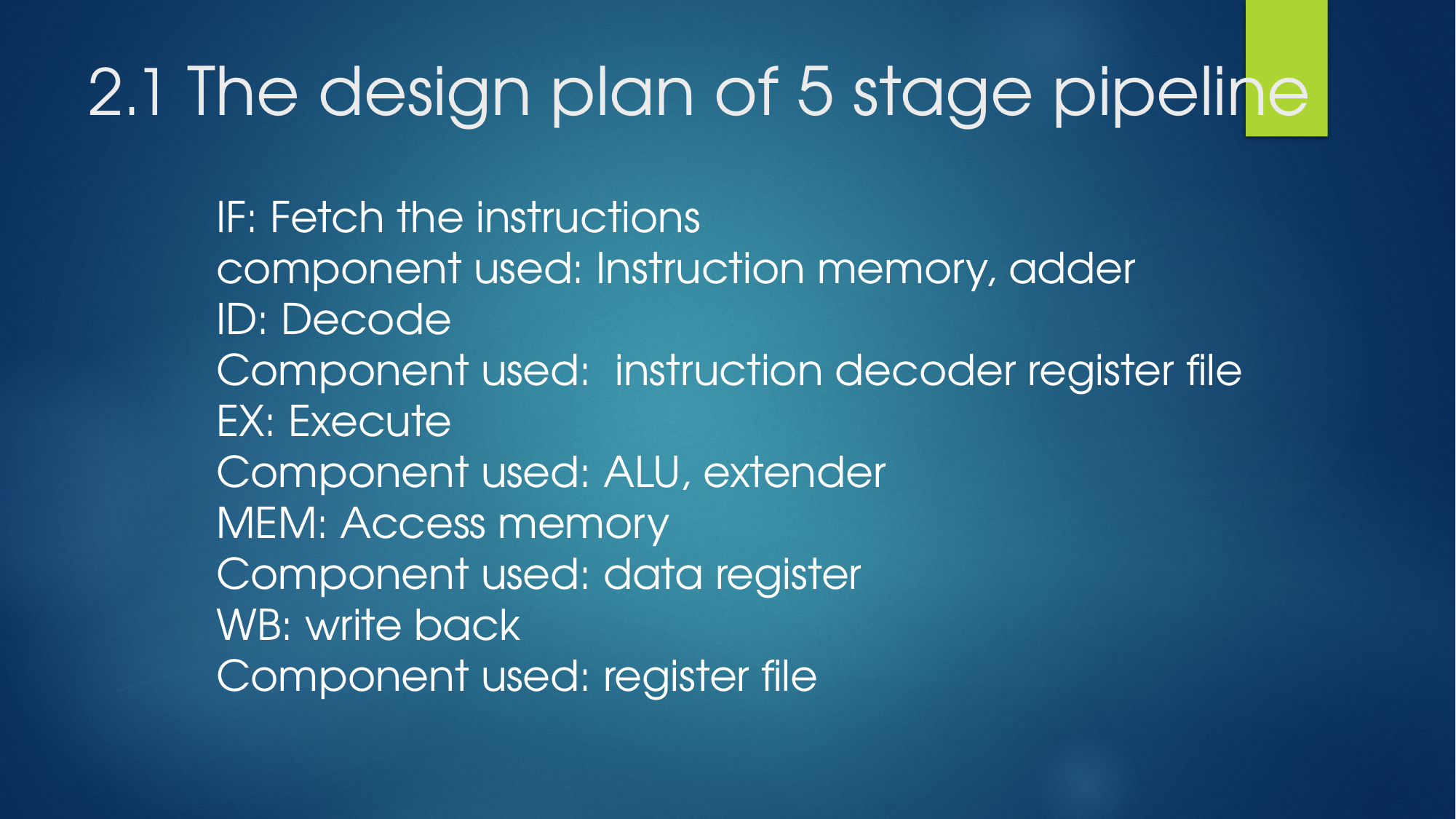

# 2.1 The design plan of 5 stage pipeline
IF: Fetch the instructions
component used: Instruction memory, adder
ID: Decode
Component used:  instruction decoder register file
EX: Execute
Component used: ALU, extender
MEM: Access memory
Component used: data register
WB: write back
Component used: register file